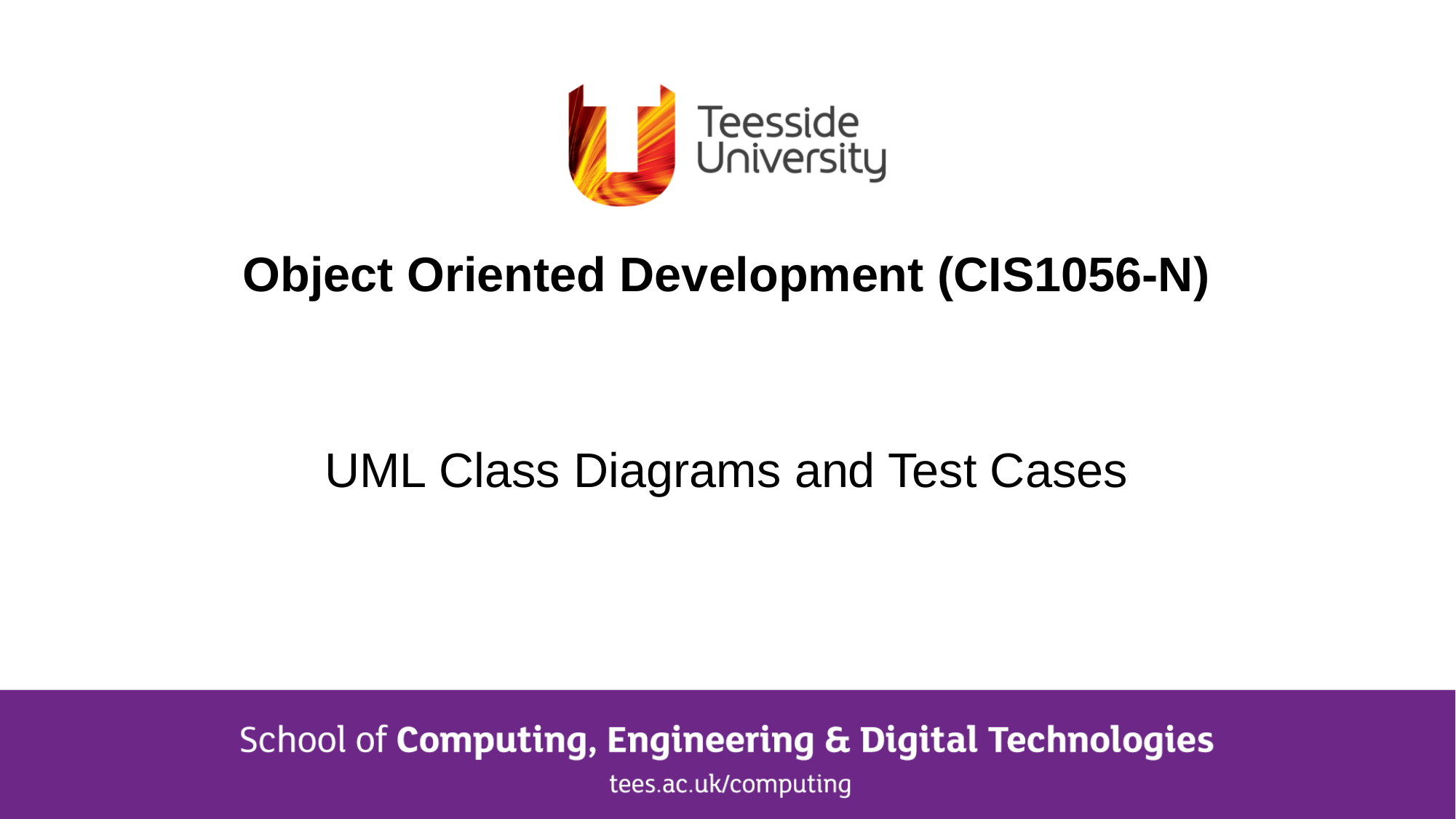

Object Oriented Development (CIS1056-N)
UML Class Diagrams and Test Cases